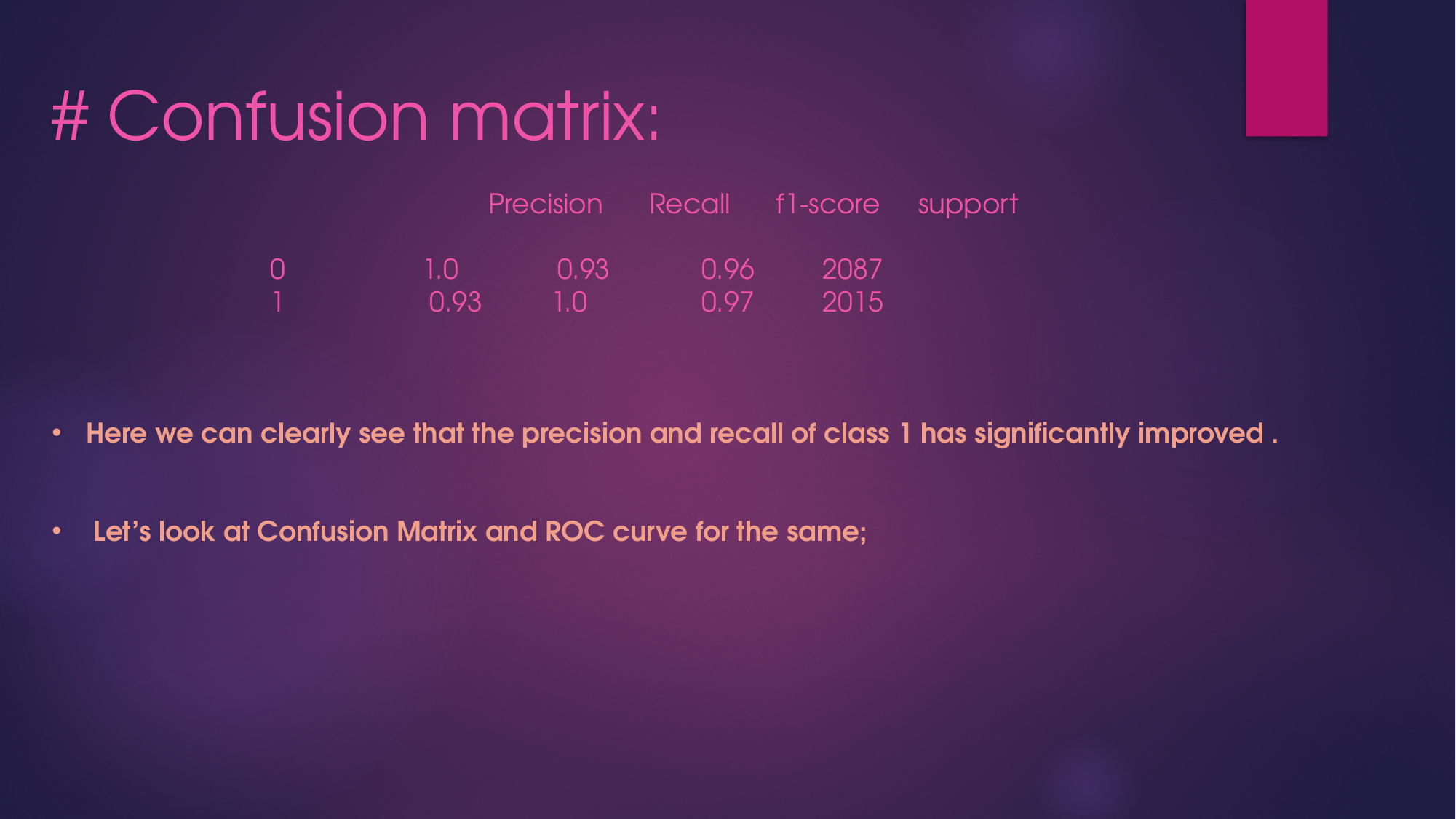

# Confusion matrix:

				Precision      Recall      f1-score     support

		0                  1.0             0.93            0.96         2087
		1                   0.93         1.0               0.97         2015

Here we can clearly see that the precision and recall of class 1 has significantly improved .

 Let’s look at Confusion Matrix and ROC curve for the same;